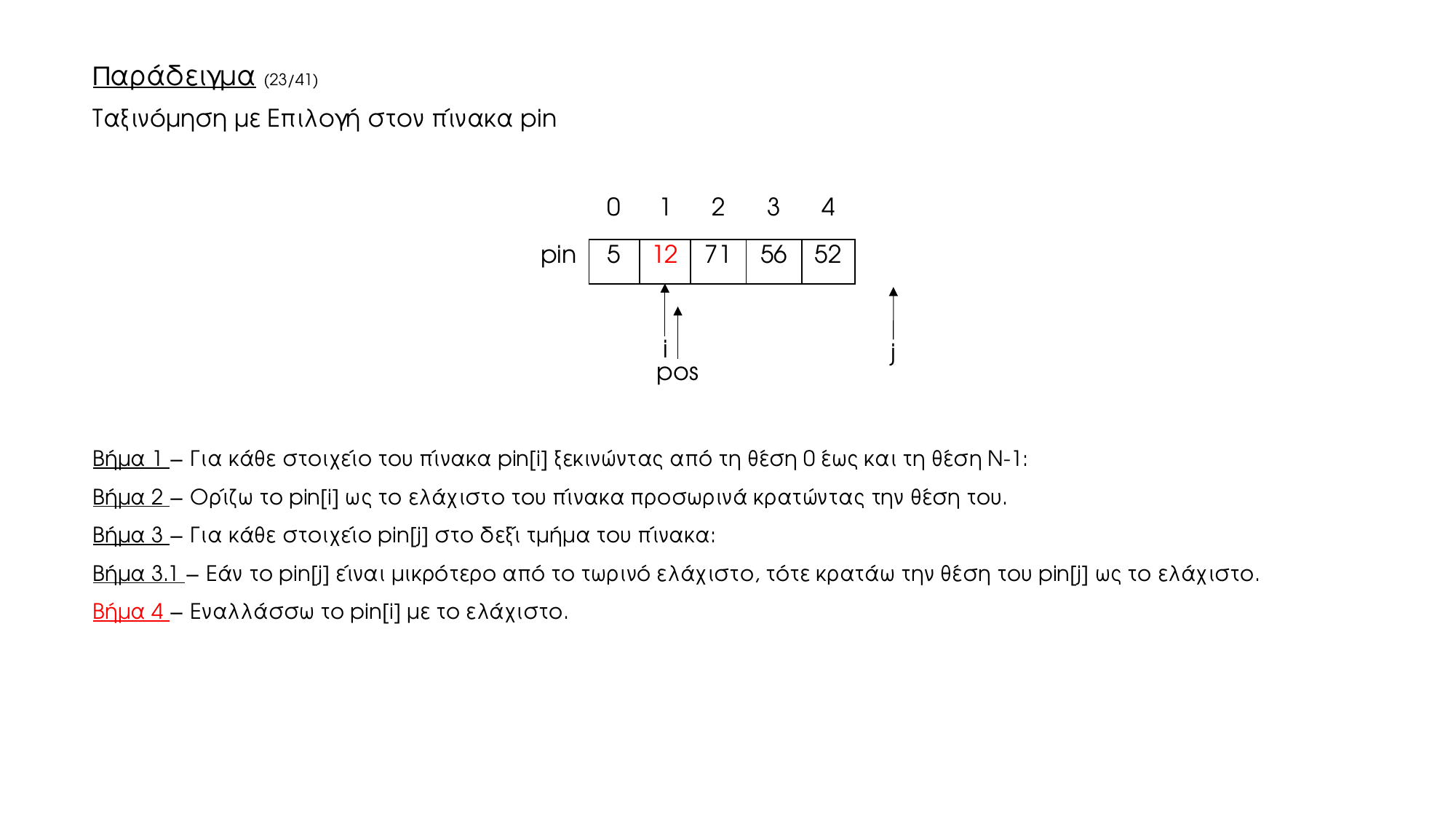

Παράδειγμα (23/41)
Ταξινόμηση με Επιλογή στον πίνακα pin
|  | 0 | 1 | 2 | 3 | 4 |
| --- | --- | --- | --- | --- | --- |
| pin | 5 | 12 | 71 | 56 | 52 |
i
j
pos
Βήμα 1 − Για κάθε στοιχείο του πίνακα pin[i] ξεκινώντας από τη θέση 0 έως και τη θέση Ν-1:
Βήμα 2 − Ορίζω το pin[i] ως το ελάχιστο του πίνακα προσωρινά κρατώντας την θέση του.
Βήμα 3 − Για κάθε στοιχείο pin[j] στο δεξί τμήμα του πίνακα:
Βήμα 3.1 − Εάν το pin[j] είναι μικρότερο από το τωρινό ελάχιστο, τότε κρατάω την θέση του pin[j] ως το ελάχιστο.
Βήμα 4 − Εναλλάσσω το pin[i] με το ελάχιστο.